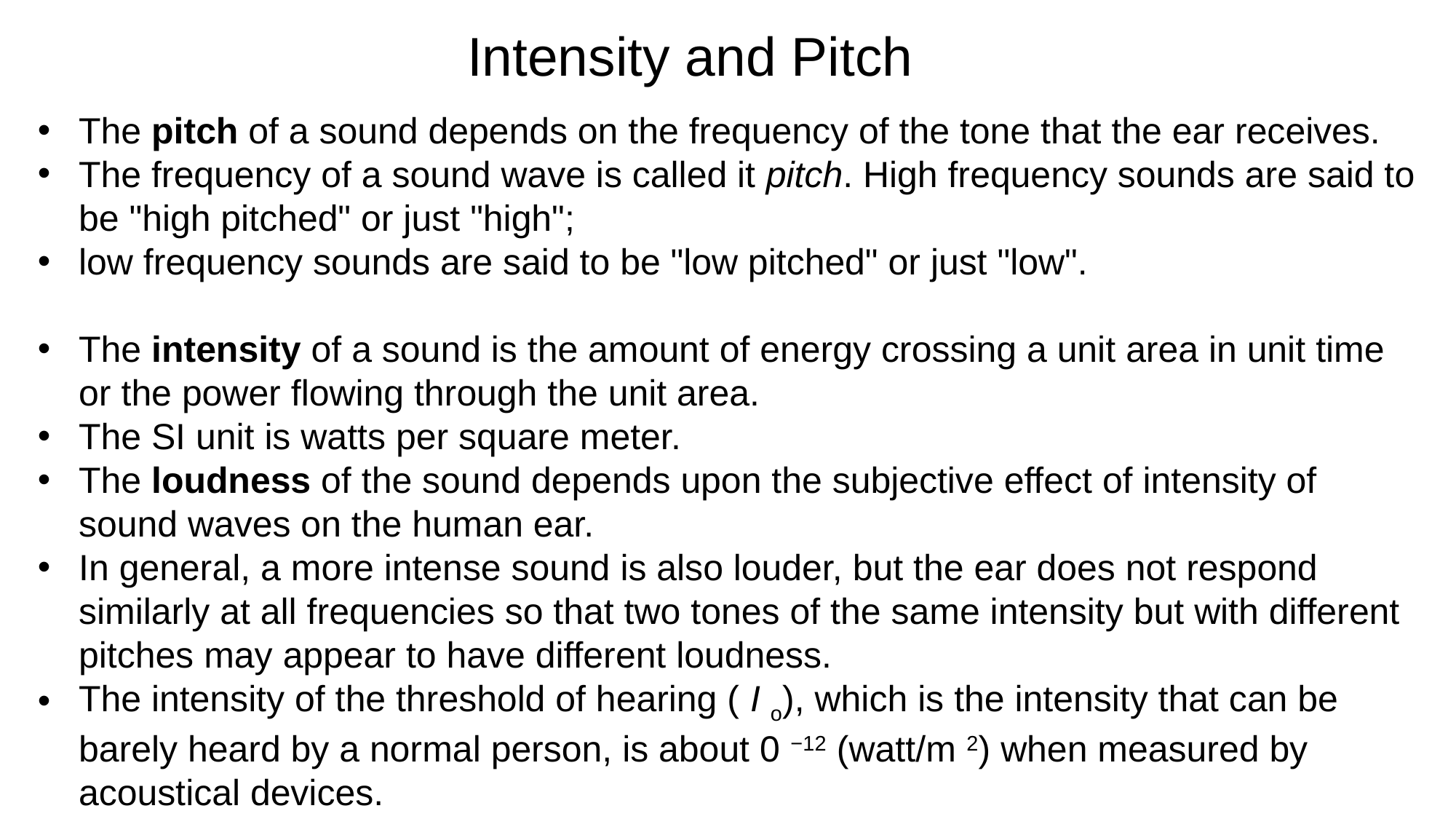

# Intensity and Pitch
The pitch of a sound depends on the frequency of the tone that the ear receives.
The frequency of a sound wave is called it pitch. High frequency sounds are said to be "high pitched" or just "high";
low frequency sounds are said to be "low pitched" or just "low".

The intensity of a sound is the amount of energy crossing a unit area in unit time or the power flowing through the unit area.
The SI unit is watts per square meter.
The loudness of the sound depends upon the subjective effect of intensity of sound waves on the human ear.
In general, a more intense sound is also louder, but the ear does not respond similarly at all frequencies so that two tones of the same intensity but with different pitches may appear to have different loudness.
The intensity of the threshold of hearing ( I o), which is the intensity that can be barely heard by a normal person, is about 0 −12 (watt/m 2) when measured by acoustical devices.